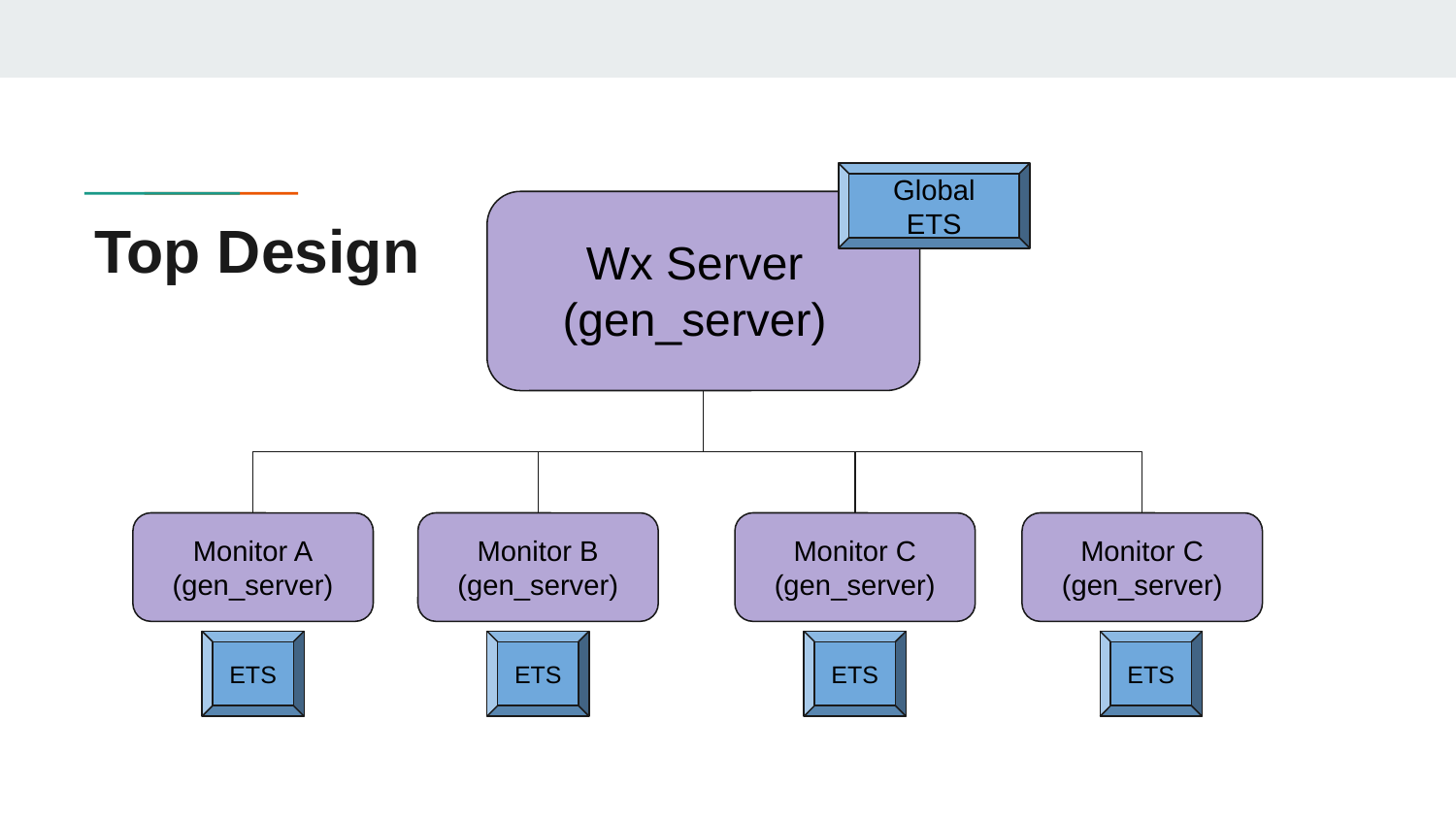

Global ETS

# Top Design
Wx Server
(gen_server)
Monitor A
(gen_server)
Monitor B
(gen_server)
Monitor C
(gen_server)
Monitor C
(gen_server)
ETS
ETS
ETS
ETS